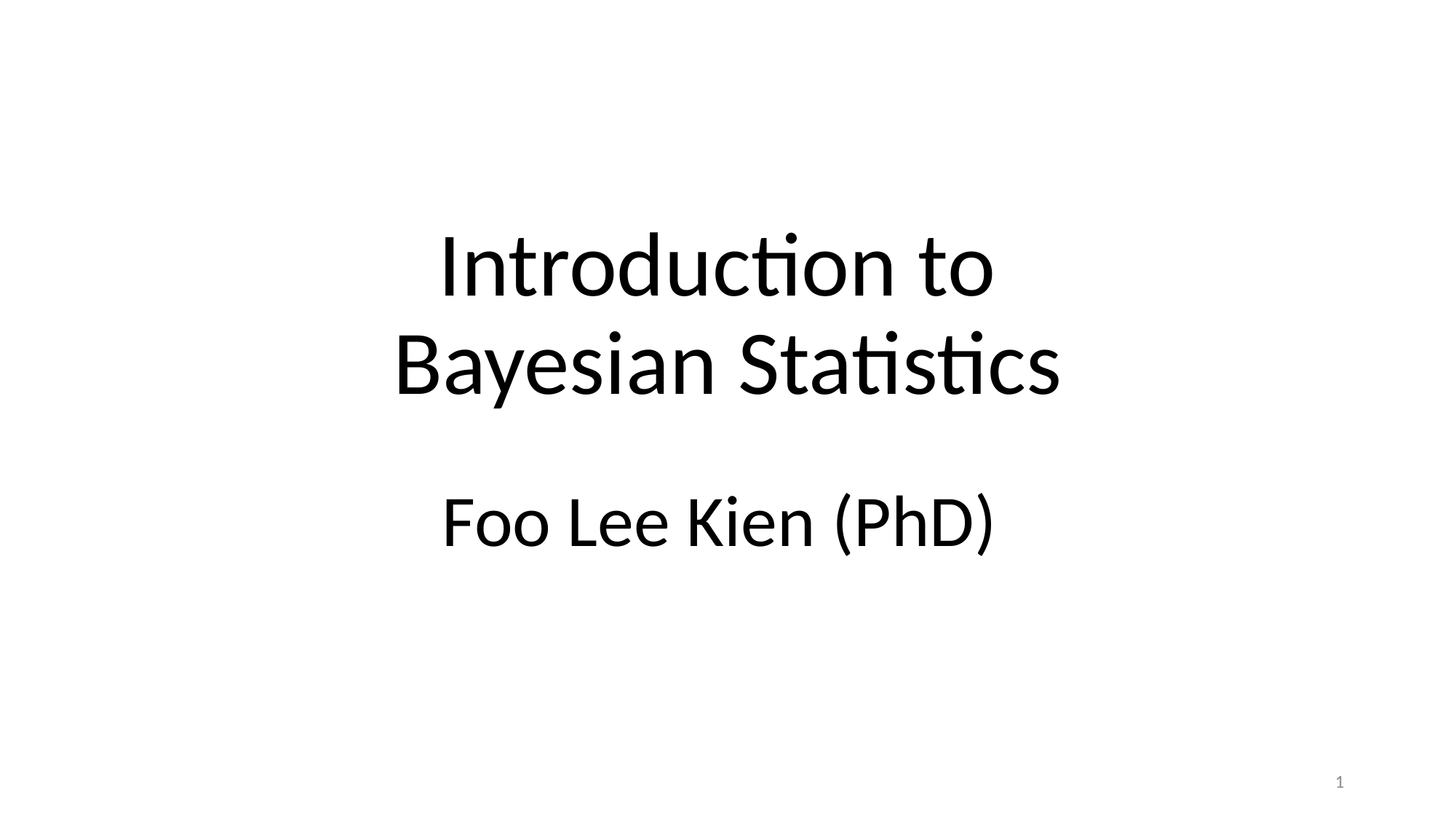

# Introduction to Bayesian Statistics
Foo Lee Kien (PhD)

1